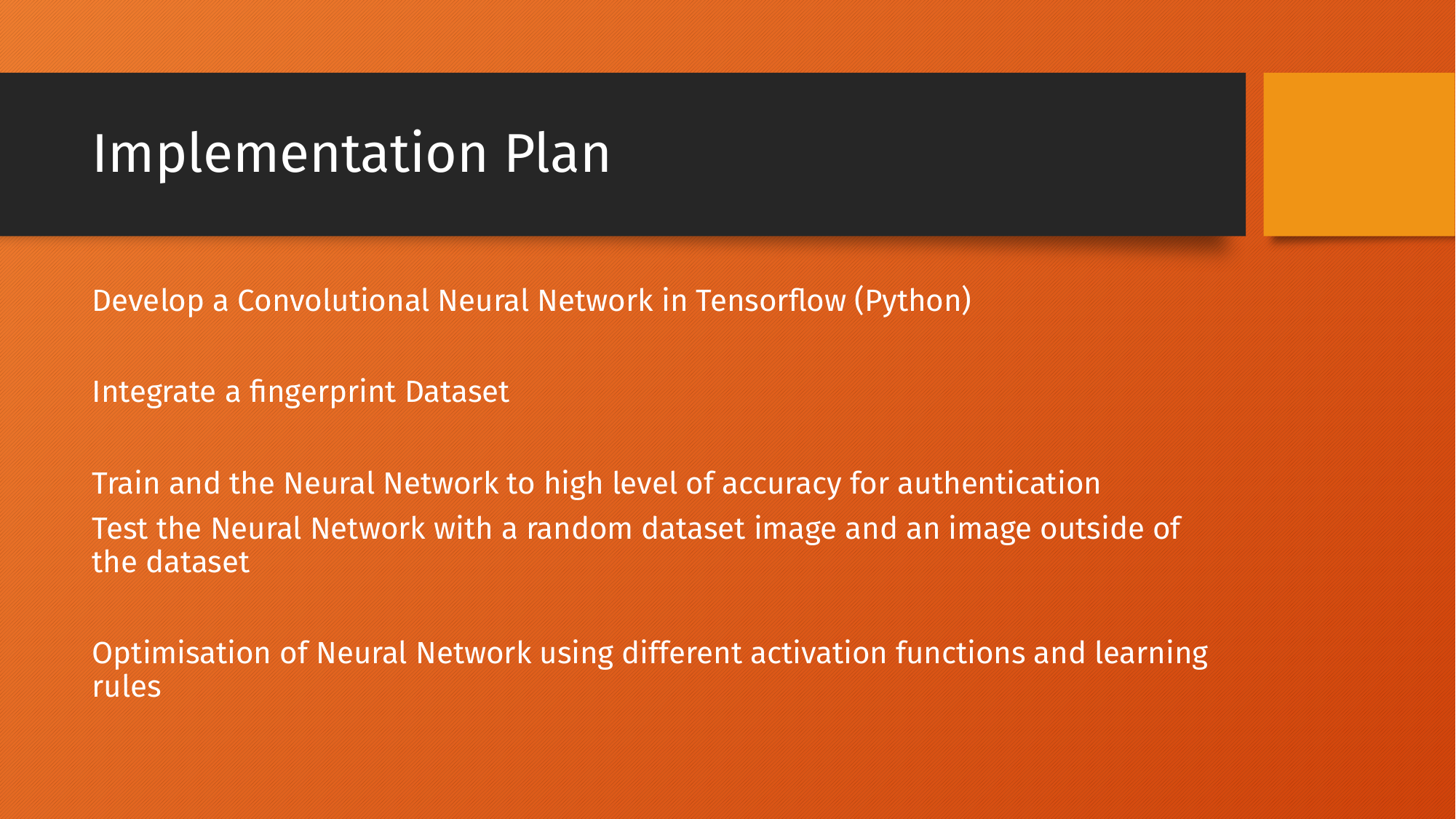

# Implementation Plan
Develop a Convolutional Neural Network in Tensorflow (Python)

Integrate a fingerprint Dataset

Train and the Neural Network to high level of accuracy for authentication
Test the Neural Network with a random dataset image and an image outside of the dataset

Optimisation of Neural Network using different activation functions and learning rules